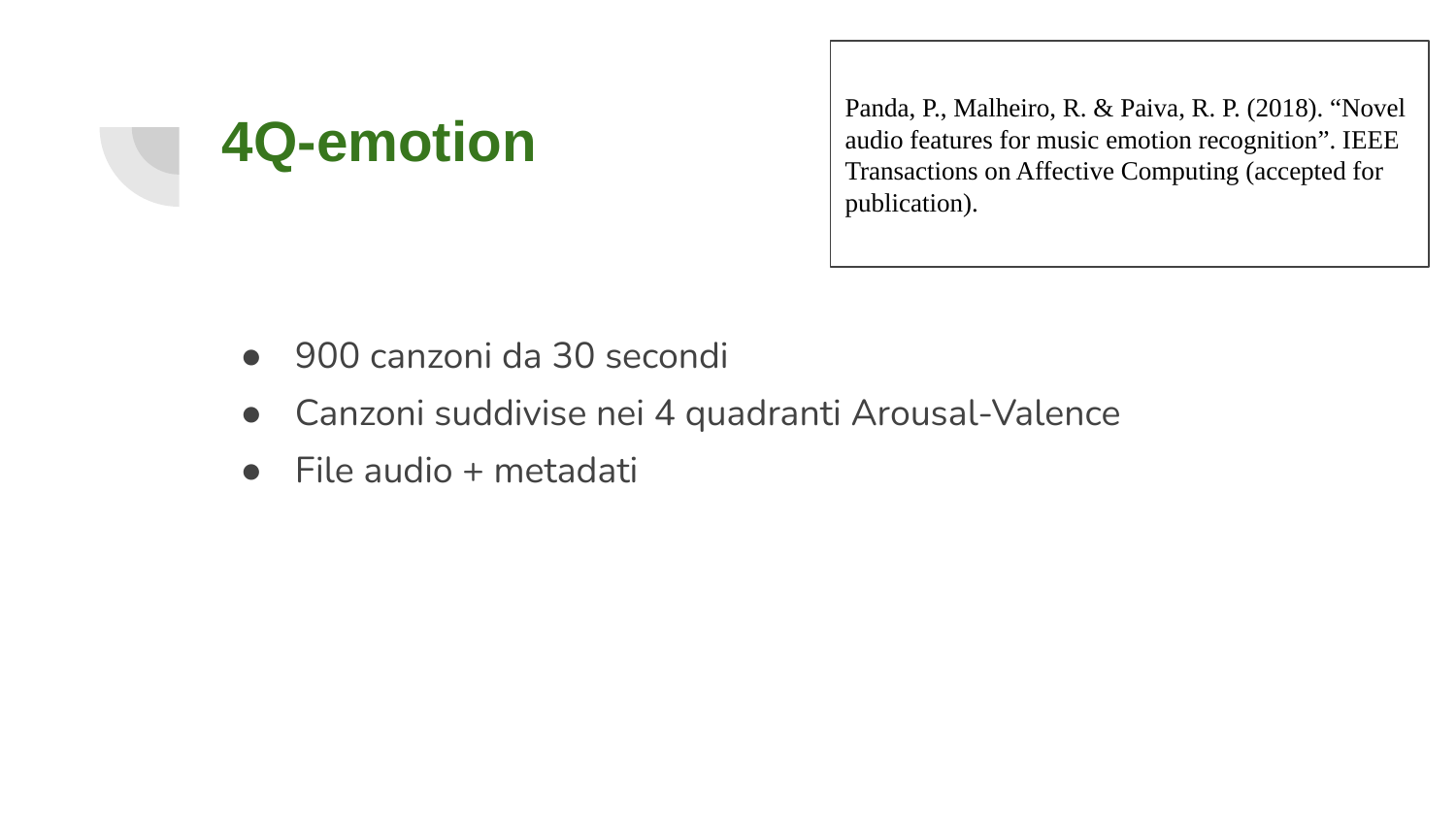

Panda, P., Malheiro, R. & Paiva, R. P. (2018). “Novel audio features for music emotion recognition”. IEEE Transactions on Affective Computing (accepted for publication).
# 4Q-emotion
900 canzoni da 30 secondi
Canzoni suddivise nei 4 quadranti Arousal-Valence
File audio + metadati